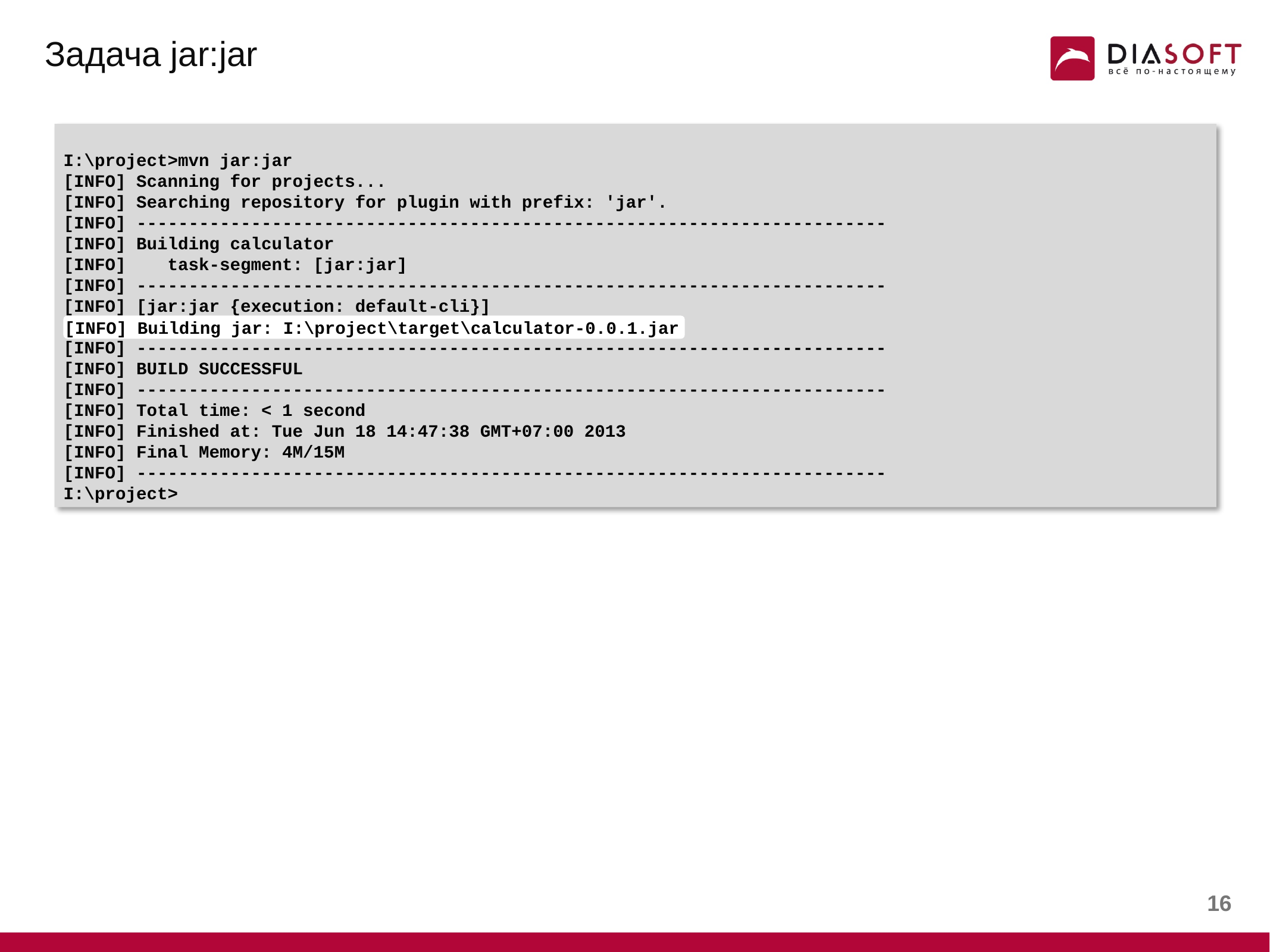

# Задача jar:jar

I:\project>mvn jar:jar
[INFO] Scanning for projects...
[INFO] Searching repository for plugin with prefix: 'jar'.
[INFO] ------------------------------------------------------------------------
[INFO] Building calculator
[INFO]    task-segment: [jar:jar]
[INFO] ------------------------------------------------------------------------
[INFO] [jar:jar {execution: default-cli}]
[INFO] Building jar: I:\project\target\calculator-0.0.1.jar
[INFO] ------------------------------------------------------------------------
[INFO] BUILD SUCCESSFUL
[INFO] ------------------------------------------------------------------------
[INFO] Total time: < 1 second
[INFO] Finished at: Tue Jun 18 14:47:38 GMT+07:00 2013
[INFO] Final Memory: 4M/15M
[INFO] ------------------------------------------------------------------------
I:\project>
[INFO] Building jar: I:\project\target\calculator-0.0.1.jar
16